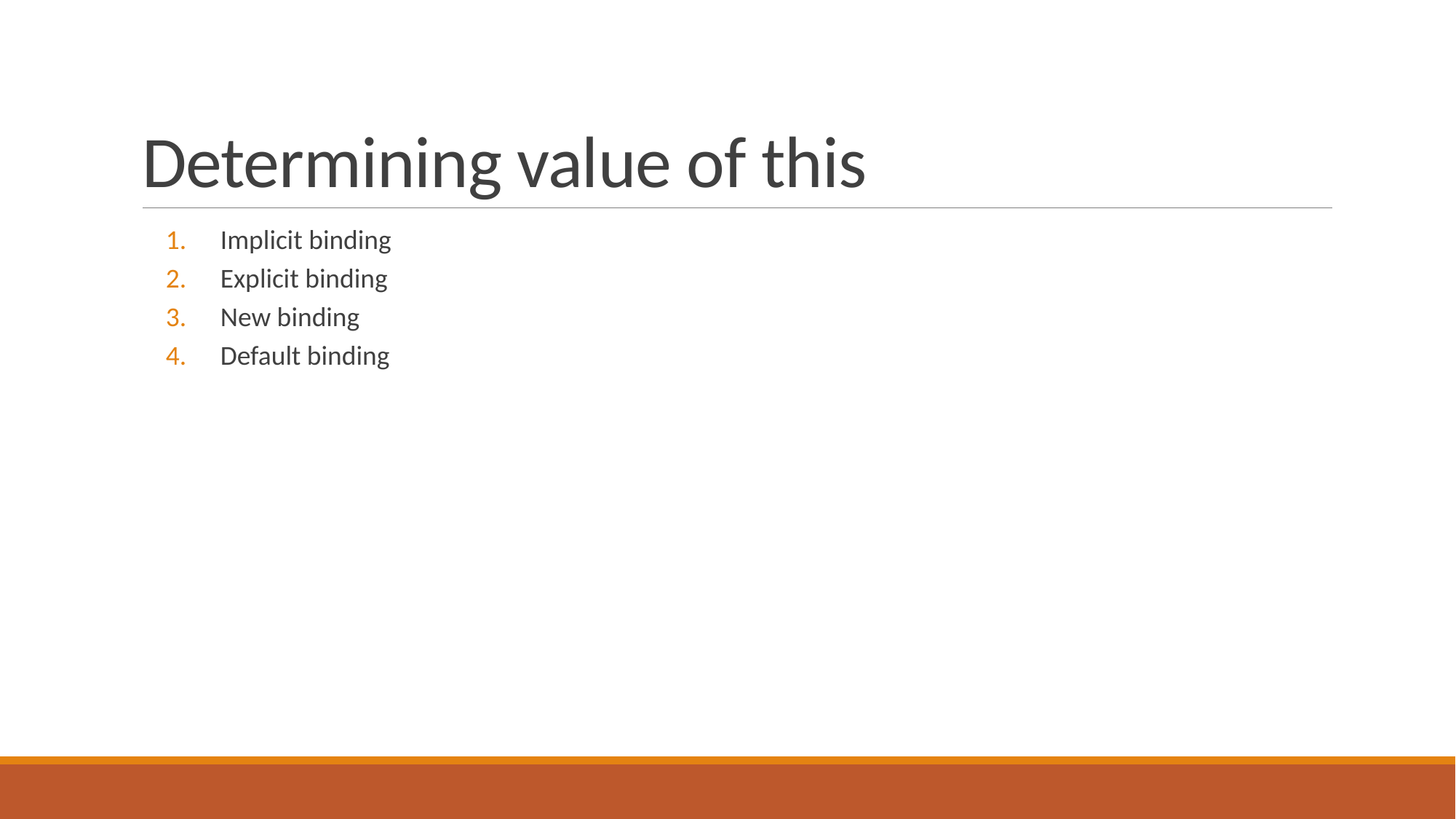

# Determining value of this
Implicit binding
Explicit binding
New binding
Default binding